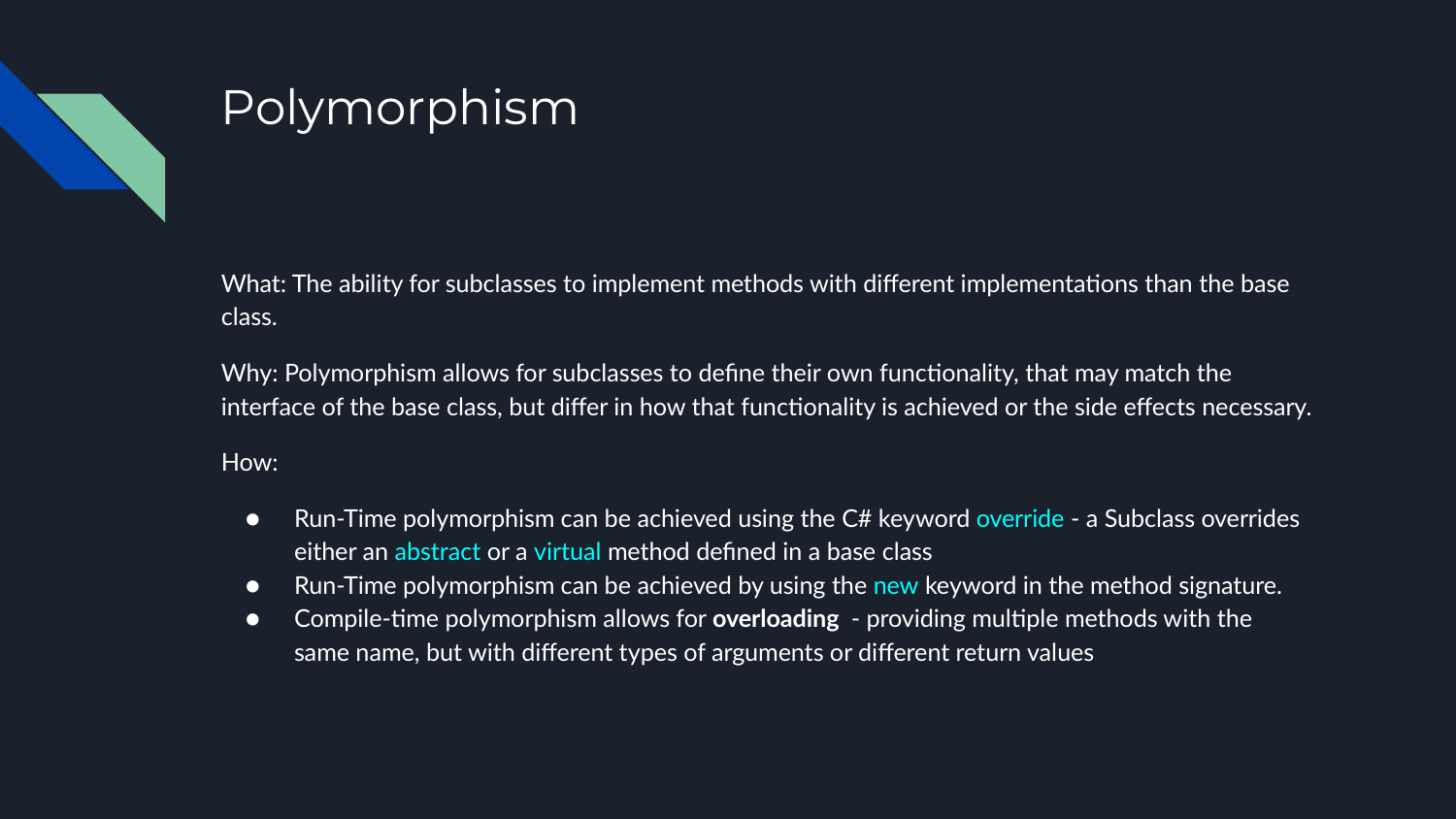

# Polymorphism
What: The ability for subclasses to implement methods with different implementations than the base class.
Why: Polymorphism allows for subclasses to define their own functionality, that may match the interface of the base class, but differ in how that functionality is achieved or the side effects necessary.
How:
Run-Time polymorphism can be achieved using the C# keyword override - a Subclass overrides either an abstract or a virtual method defined in a base class
Run-Time polymorphism can be achieved by using the new keyword in the method signature.
Compile-time polymorphism allows for overloading  - providing multiple methods with the same name, but with different types of arguments or different return values